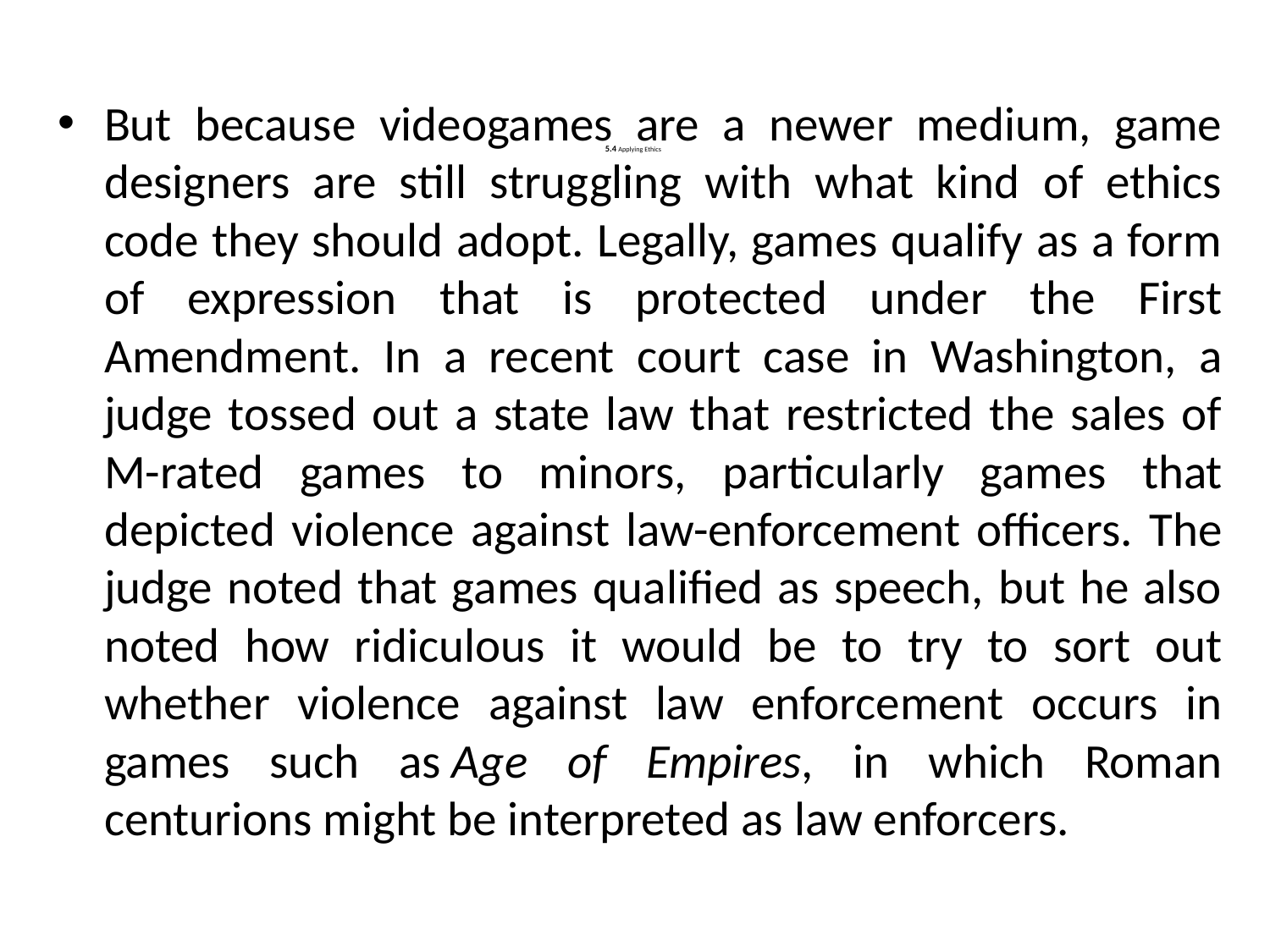

But because videogames are a newer medium, game designers are still struggling with what kind of ethics code they should adopt. Legally, games qualify as a form of expression that is protected under the First Amendment. In a recent court case in Washington, a judge tossed out a state law that restricted the sales of M-rated games to minors, particularly games that depicted violence against law-enforcement officers. The judge noted that games qualified as speech, but he also noted how ridiculous it would be to try to sort out whether violence against law enforcement occurs in games such as Age of Empires, in which Roman centurions might be interpreted as law enforcers.

# 5.4 Applying Ethics